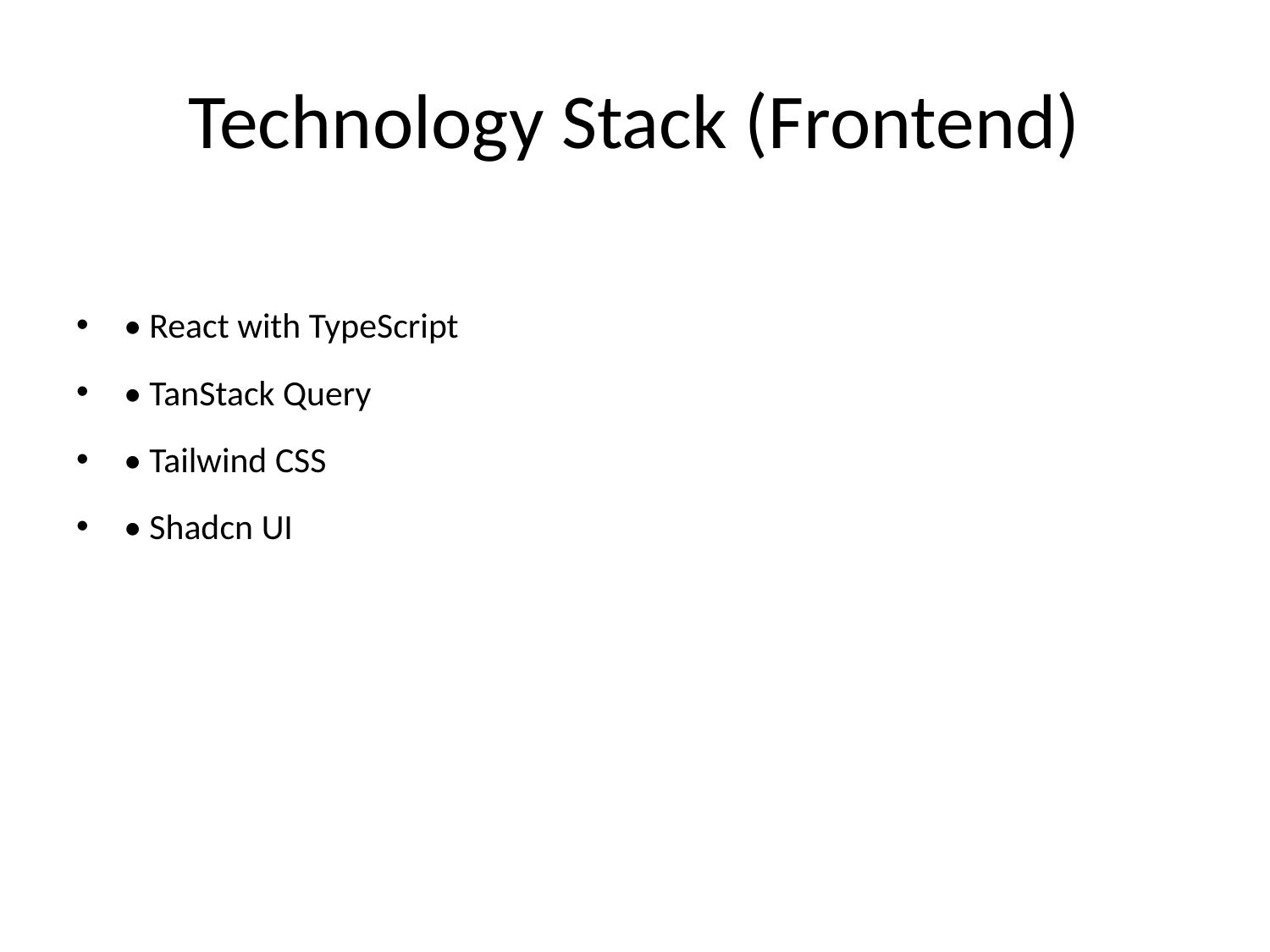

# Technology Stack (Frontend)

• React with TypeScript
• TanStack Query
• Tailwind CSS
• Shadcn UI